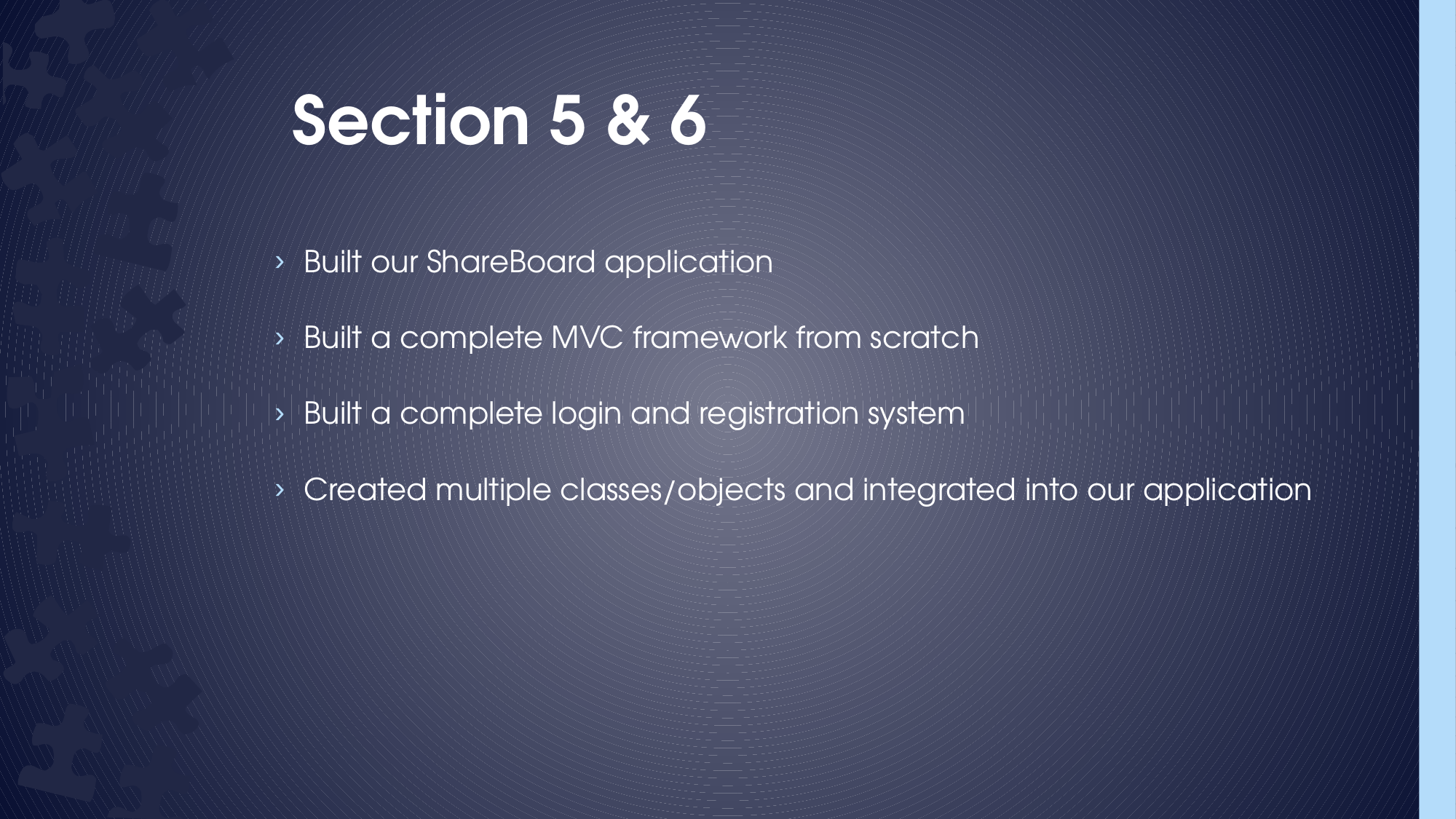

Section 5 & 6
Built our ShareBoard application
Built a complete MVC framework from scratch
Built a complete login and registration system
Created multiple classes/objects and integrated into our application